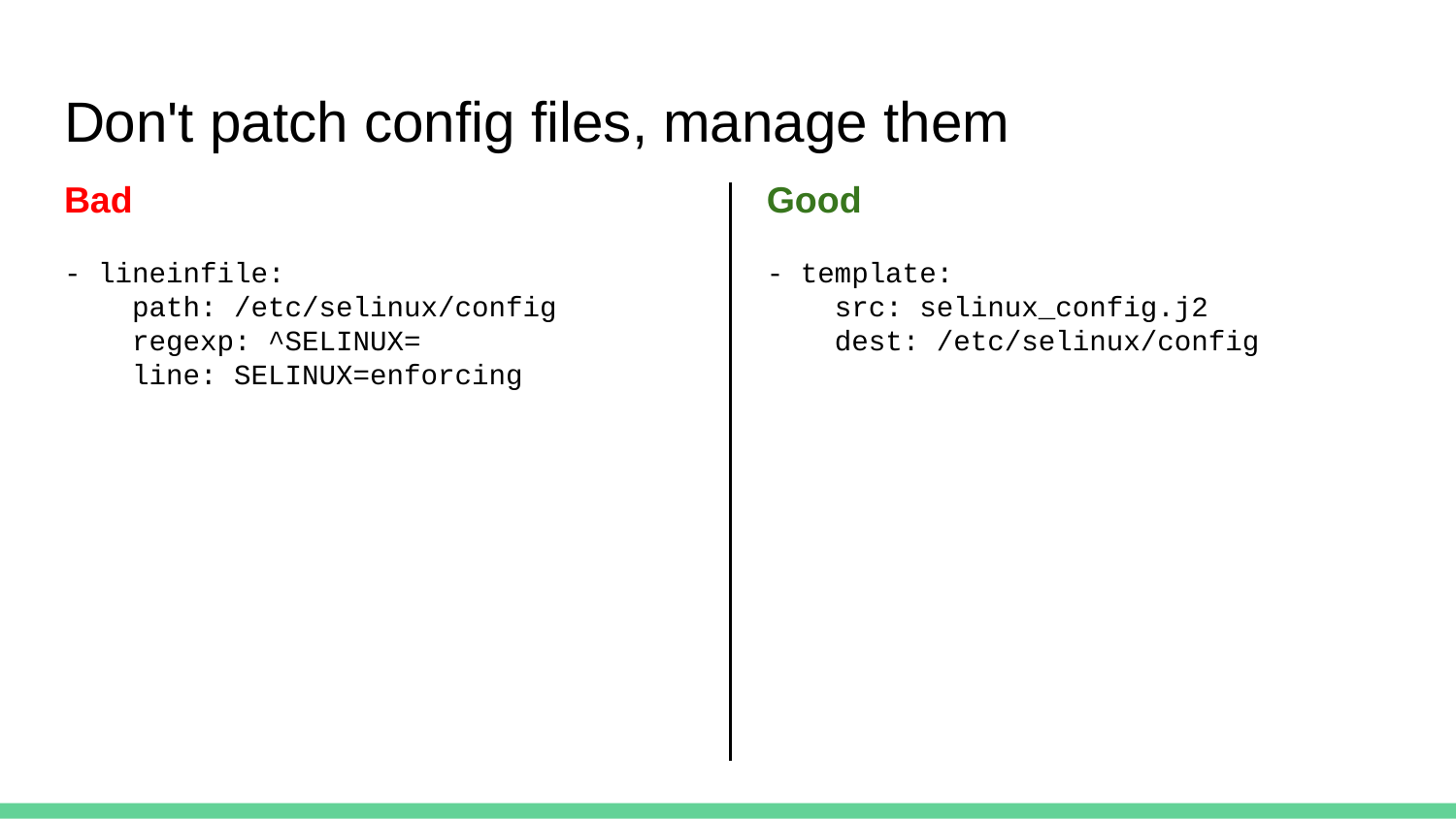

# Don't patch config files, manage them
Bad

- lineinfile:
    path: /etc/selinux/config
    regexp: ^SELINUX=
    line: SELINUX=enforcing
Good

- template:
    src: selinux_config.j2
    dest: /etc/selinux/config